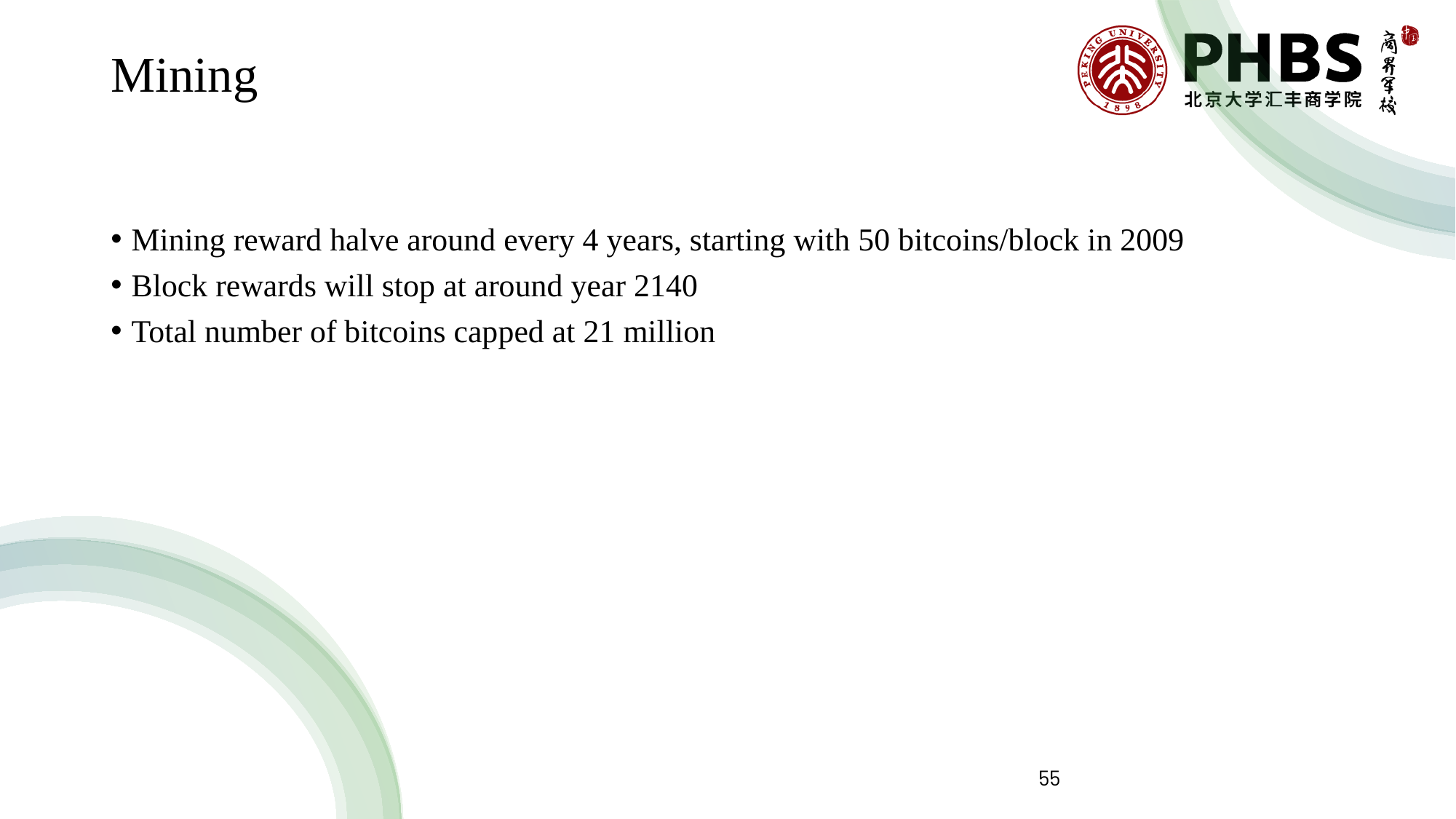

# Mining
Mining reward halve around every 4 years, starting with 50 bitcoins/block in 2009
Block rewards will stop at around year 2140
Total number of bitcoins capped at 21 million

55